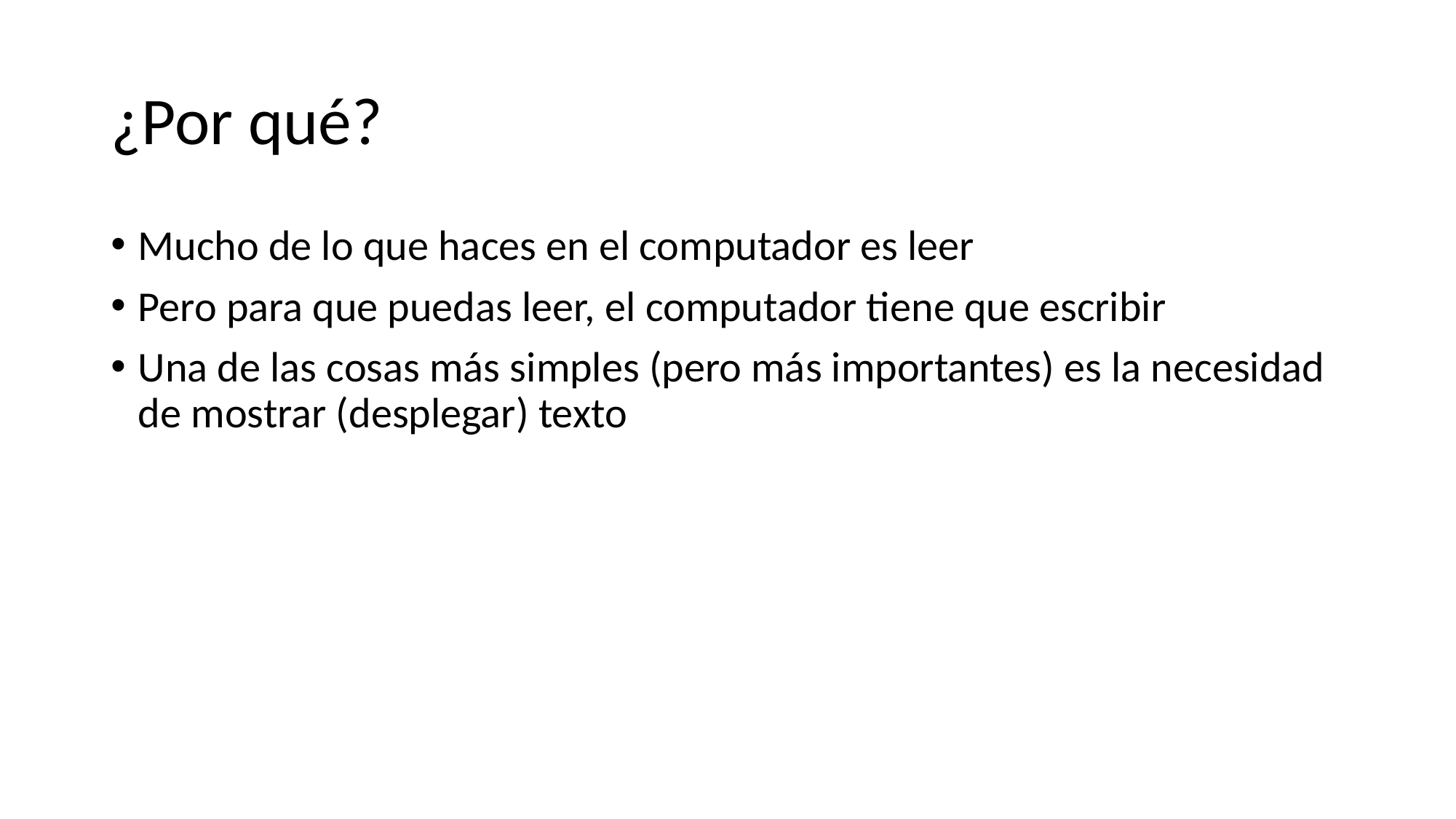

# ¿Por qué?
Mucho de lo que haces en el computador es leer
Pero para que puedas leer, el computador tiene que escribir
Una de las cosas más simples (pero más importantes) es la necesidad de mostrar (desplegar) texto